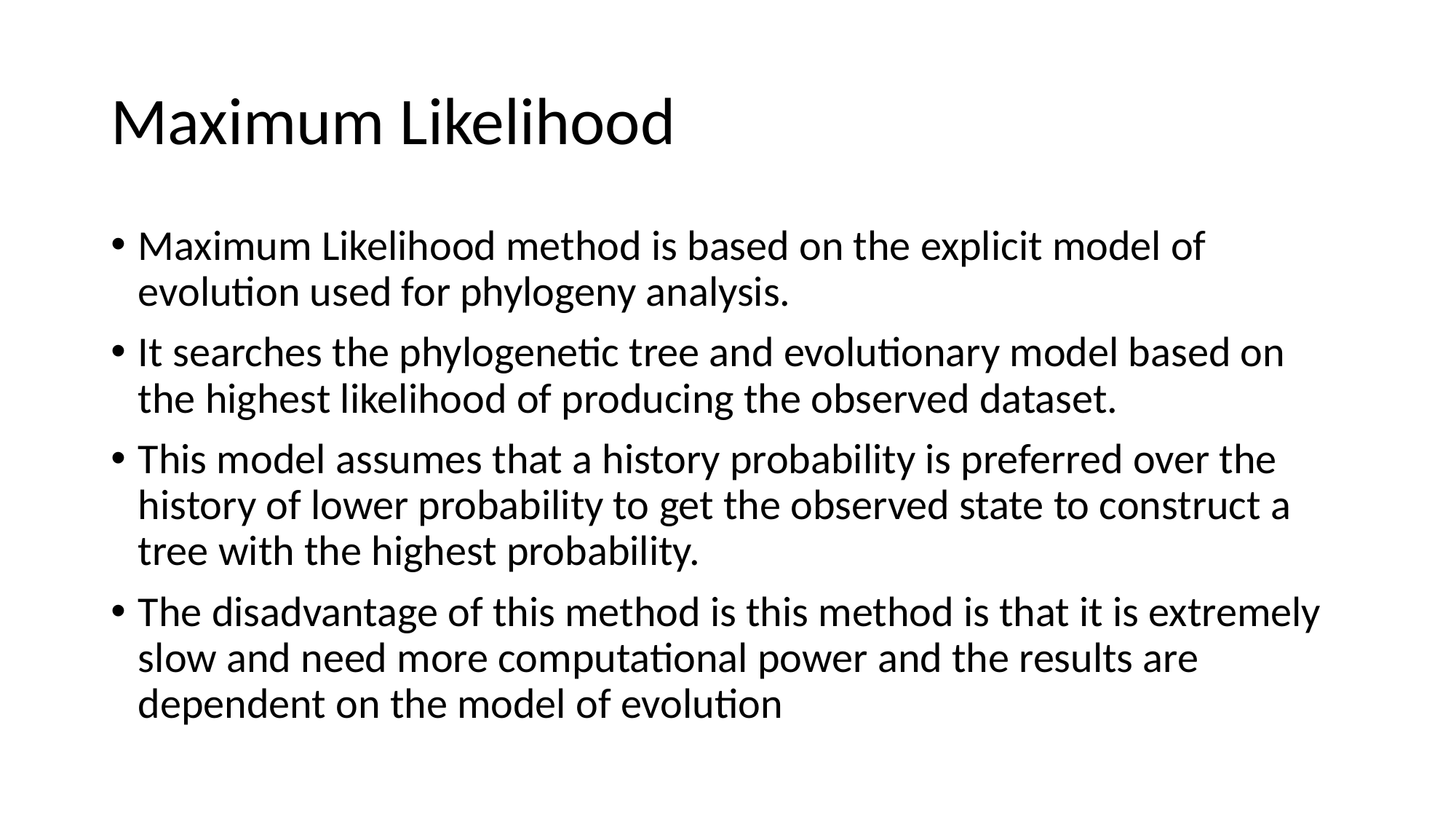

# Maximum Likelihood
Maximum Likelihood method is based on the explicit model of evolution used for phylogeny analysis.
It searches the phylogenetic tree and evolutionary model based on the highest likelihood of producing the observed dataset.
This model assumes that a history probability is preferred over the history of lower probability to get the observed state to construct a tree with the highest probability.
The disadvantage of this method is this method is that it is extremely slow and need more computational power and the results are dependent on the model of evolution